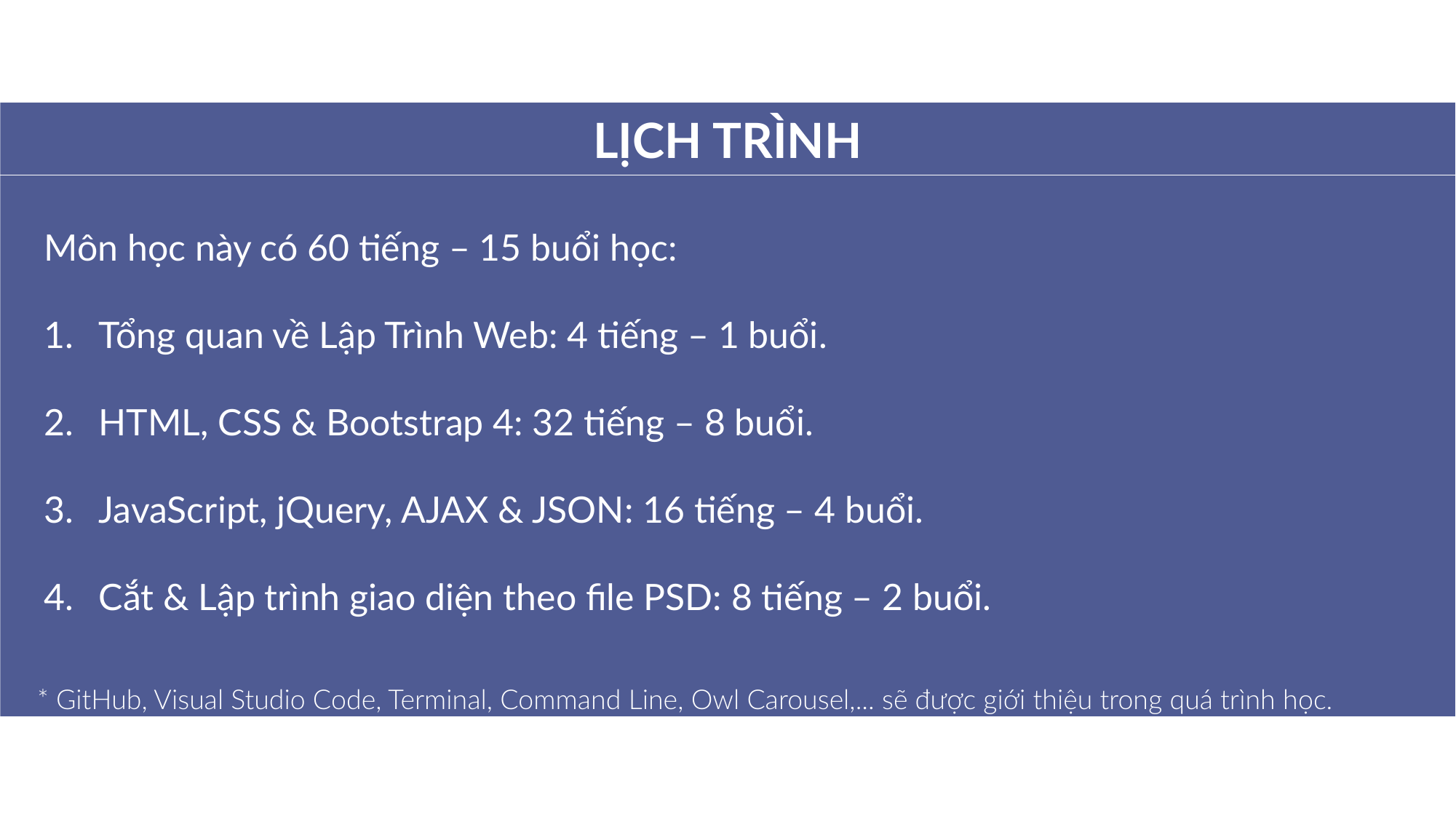

LỊCH TRÌNH
Môn học này có 60 tiếng – 15 buổi học:
Tổng quan về Lập Trình Web: 4 tiếng – 1 buổi.
HTML, CSS & Bootstrap 4: 32 tiếng – 8 buổi.
JavaScript, jQuery, AJAX & JSON: 16 tiếng – 4 buổi.
Cắt & Lập trình giao diện theo file PSD: 8 tiếng – 2 buổi.
* GitHub, Visual Studio Code, Terminal, Command Line, Owl Carousel,... sẽ được giới thiệu trong quá trình học.